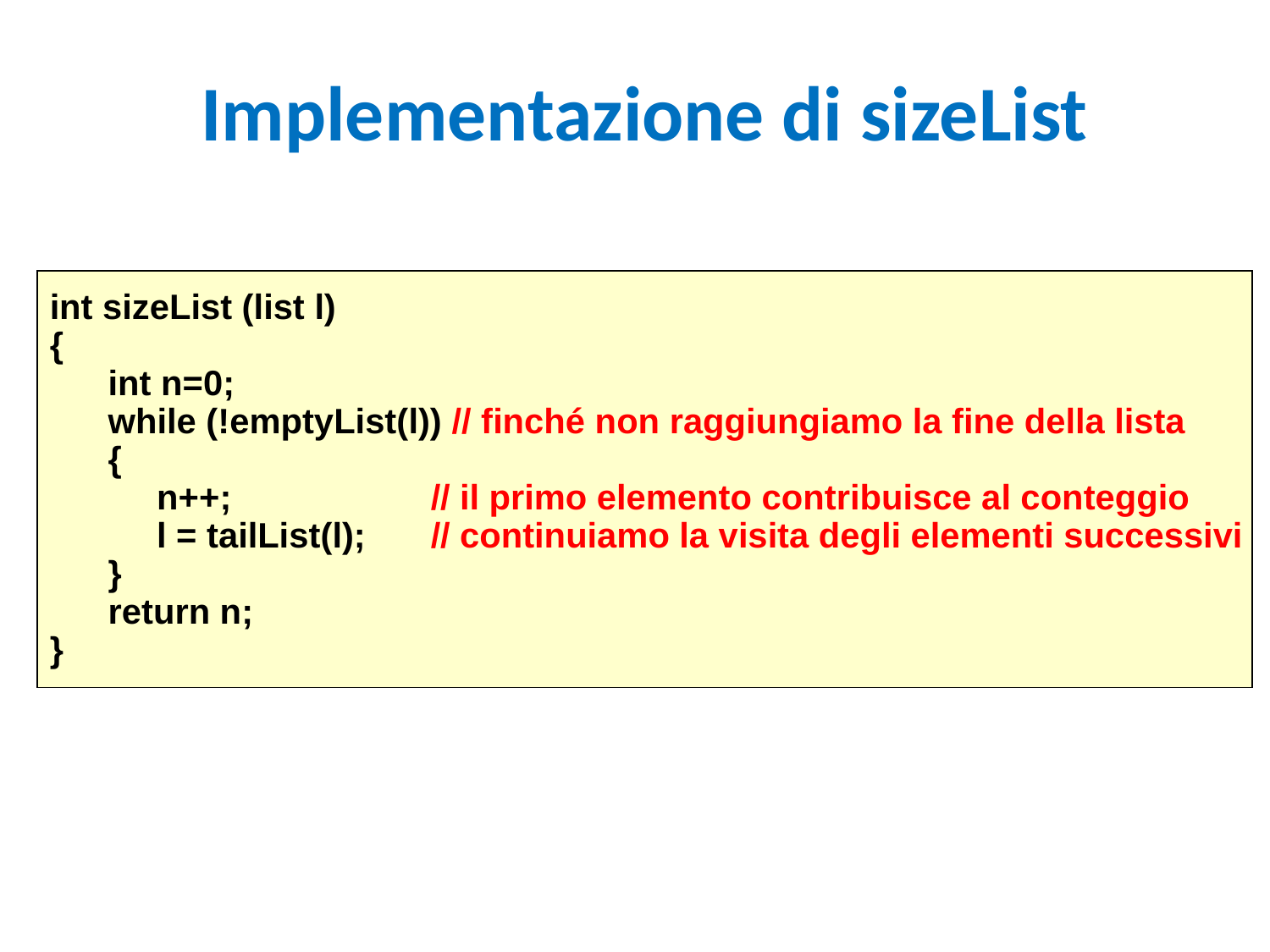

# Implementazione di sizeList
int sizeList (list l)
{
      int n=0;
      while (!emptyList(l)) // finché non raggiungiamo la fine della lista
      {
           n++;    		// il primo elemento contribuisce al conteggio
           l = tailList(l);  	// continuiamo la visita degli elementi successivi
      }
      return n;
}